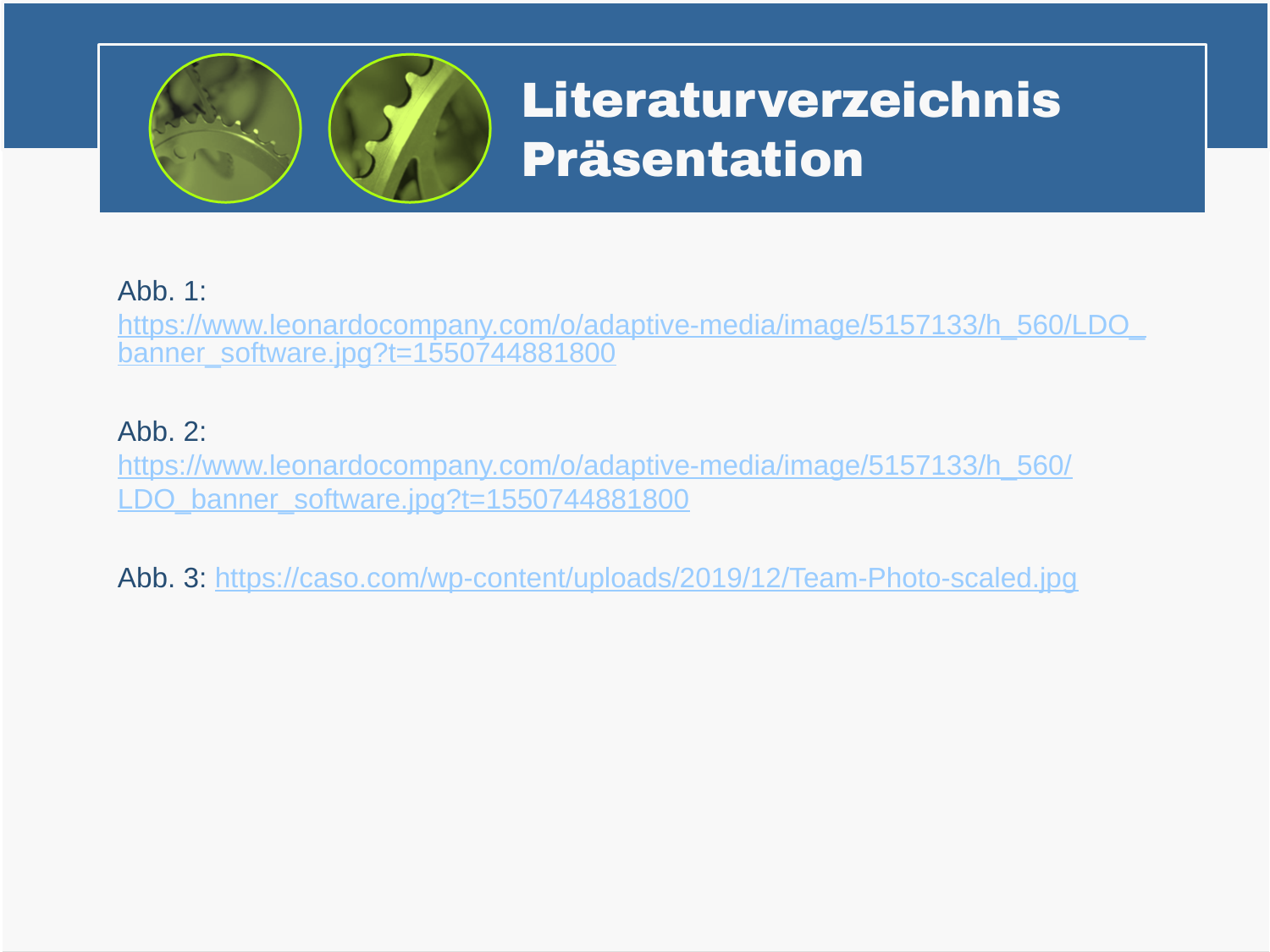

# Literaturverzeichnis Präsentation
Abb. 1: https://www.leonardocompany.com/o/adaptive-media/image/5157133/h_560/LDO_banner_software.jpg?t=1550744881800

Abb. 2: https://www.leonardocompany.com/o/adaptive-media/image/5157133/h_560/LDO_banner_software.jpg?t=1550744881800

Abb. 3: https://caso.com/wp-content/uploads/2019/12/Team-Photo-scaled.jpg